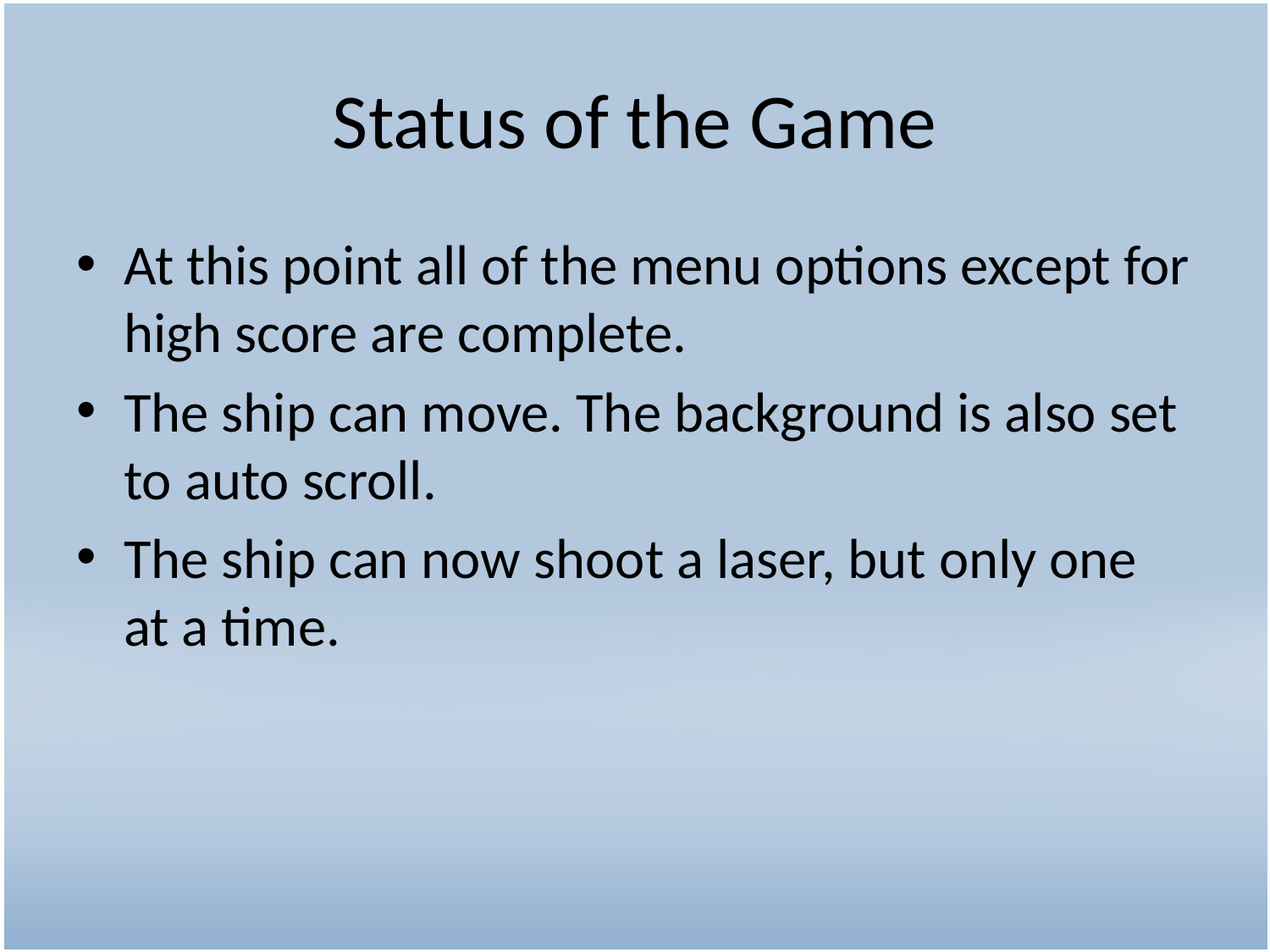

# Status of the Game
At this point all of the menu options except for high score are complete.
The ship can move. The background is also set to auto scroll.
The ship can now shoot a laser, but only one at a time.